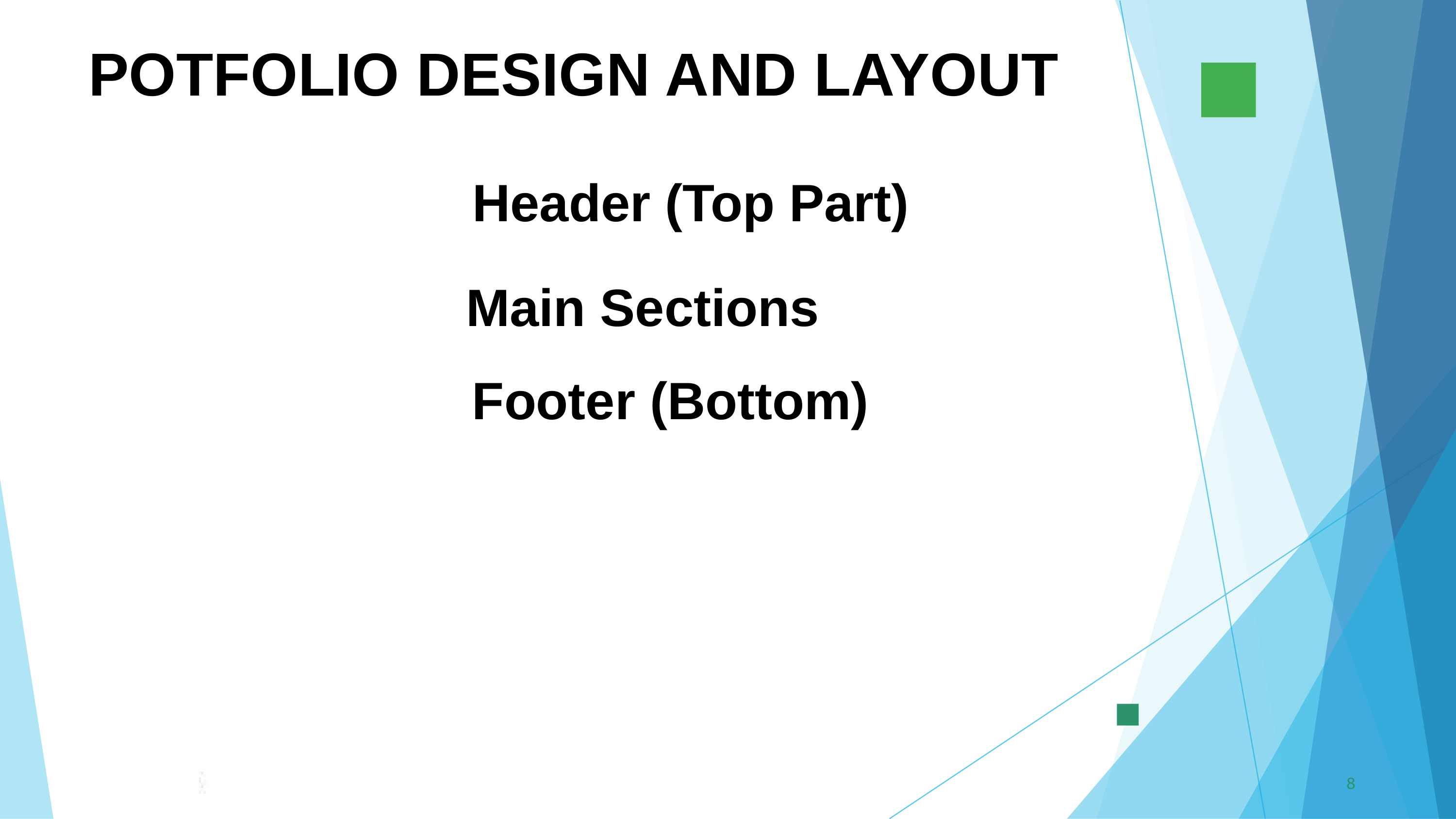

POTFOLIO DESIGN AND LAYOUT

Header (Top Part)

Main Sections
Footer (Bottom)

8